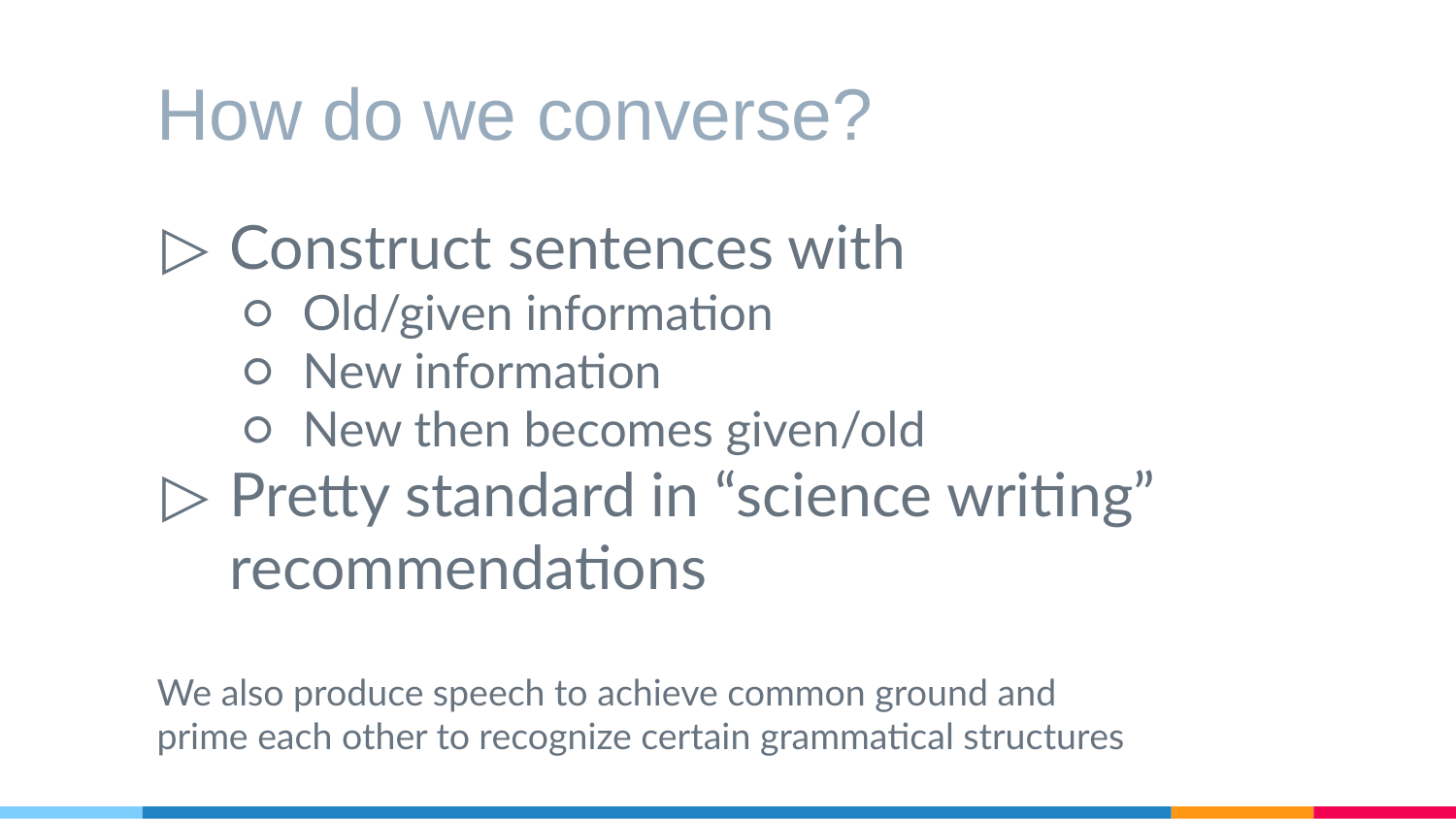

# How do we converse?
Construct sentences with
Old/given information
New information
New then becomes given/old
Pretty standard in “science writing” recommendations

We also produce speech to achieve common ground and prime each other to recognize certain grammatical structures